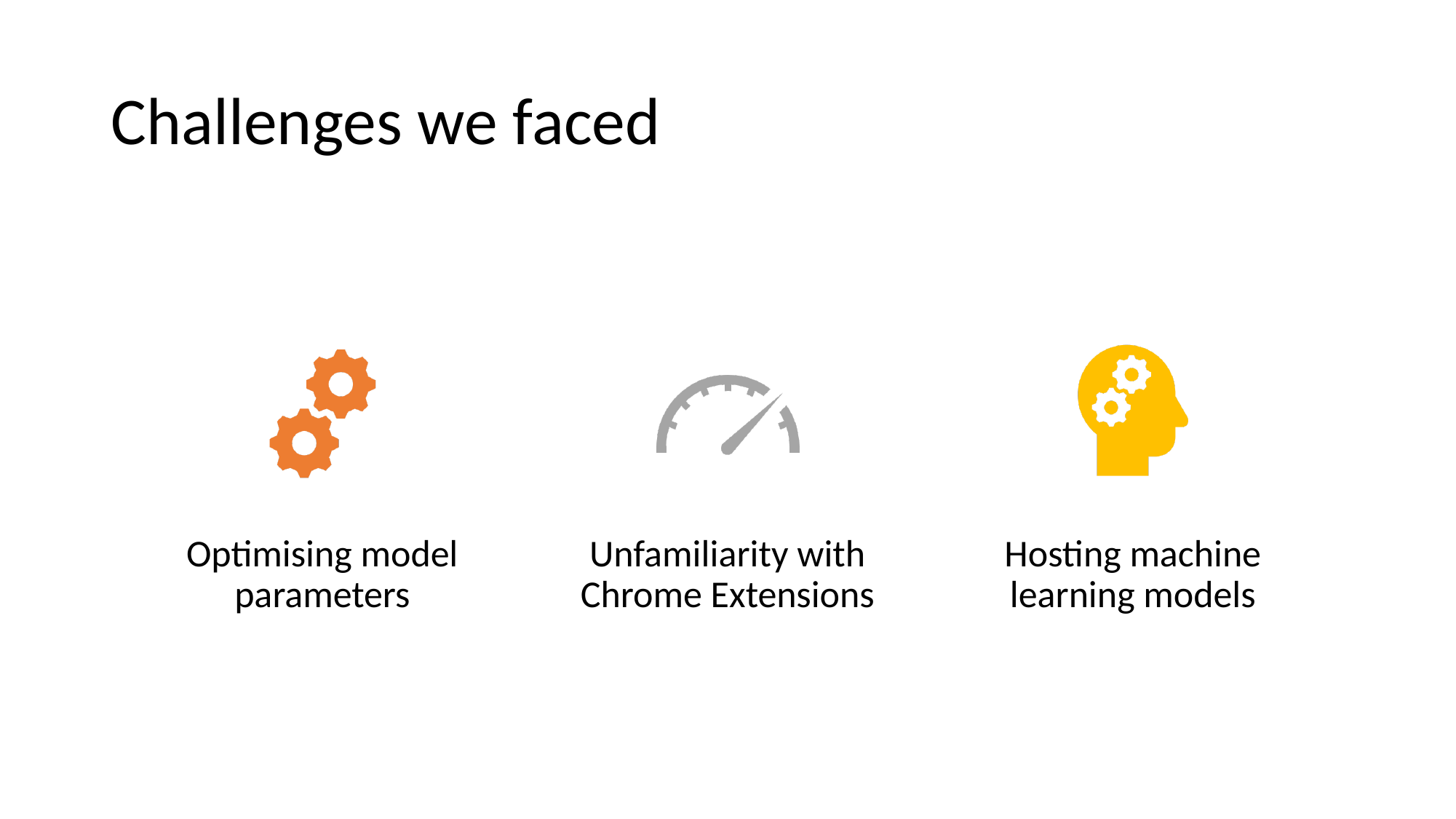

# Challenges we faced
Optimising model parameters
Unfamiliarity with Chrome Extensions
Hosting machine learning models